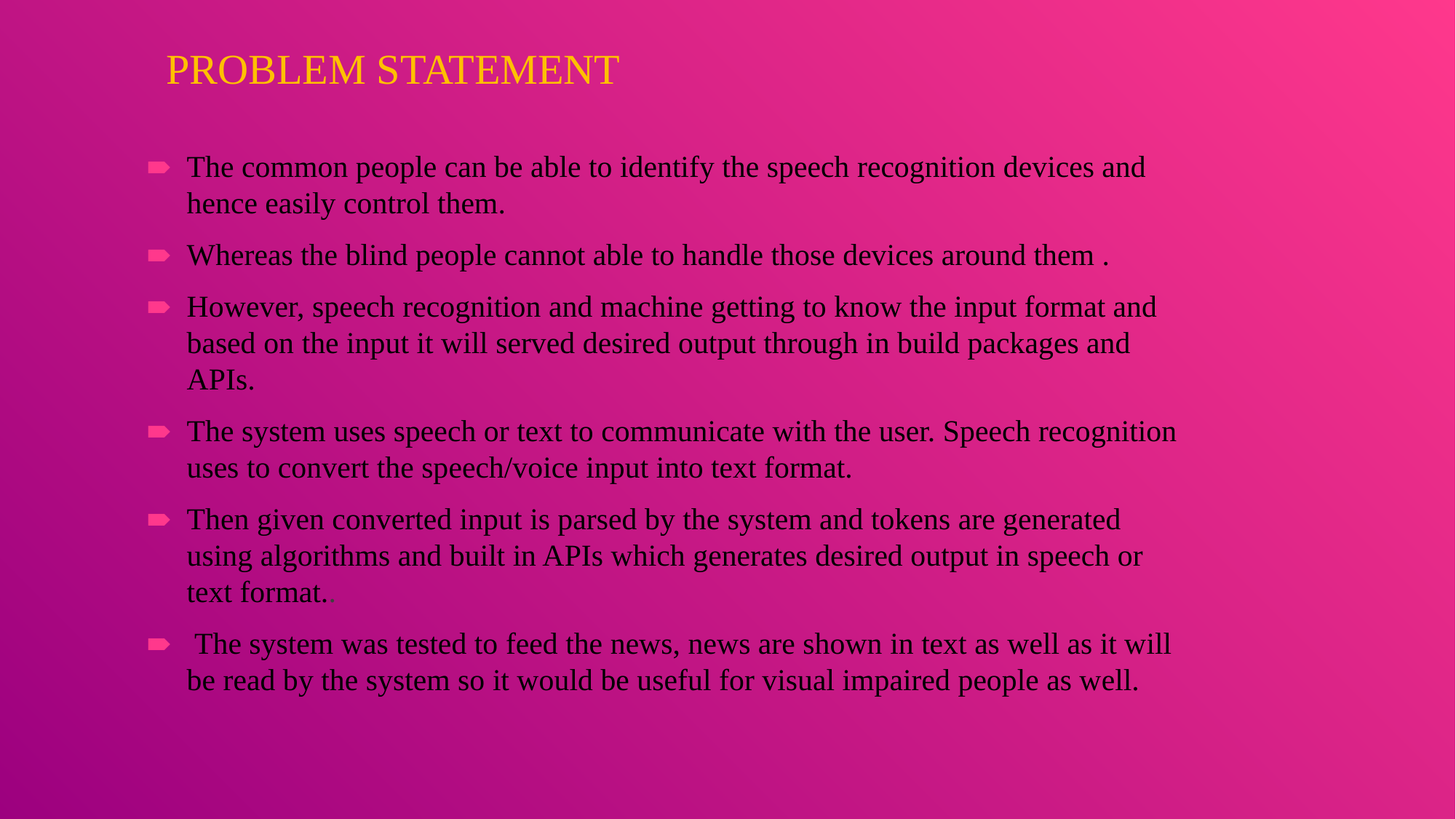

# PROBLEM STATEMENT
The common people can be able to identify the speech recognition devices and hence easily control them.
Whereas the blind people cannot able to handle those devices around them .
However, speech recognition and machine getting to know the input format and based on the input it will served desired output through in build packages and APIs.
The system uses speech or text to communicate with the user. Speech recognition uses to convert the speech/voice input into text format.
Then given converted input is parsed by the system and tokens are generated using algorithms and built in APIs which generates desired output in speech or text format..
 The system was tested to feed the news, news are shown in text as well as it will be read by the system so it would be useful for visual impaired people as well.